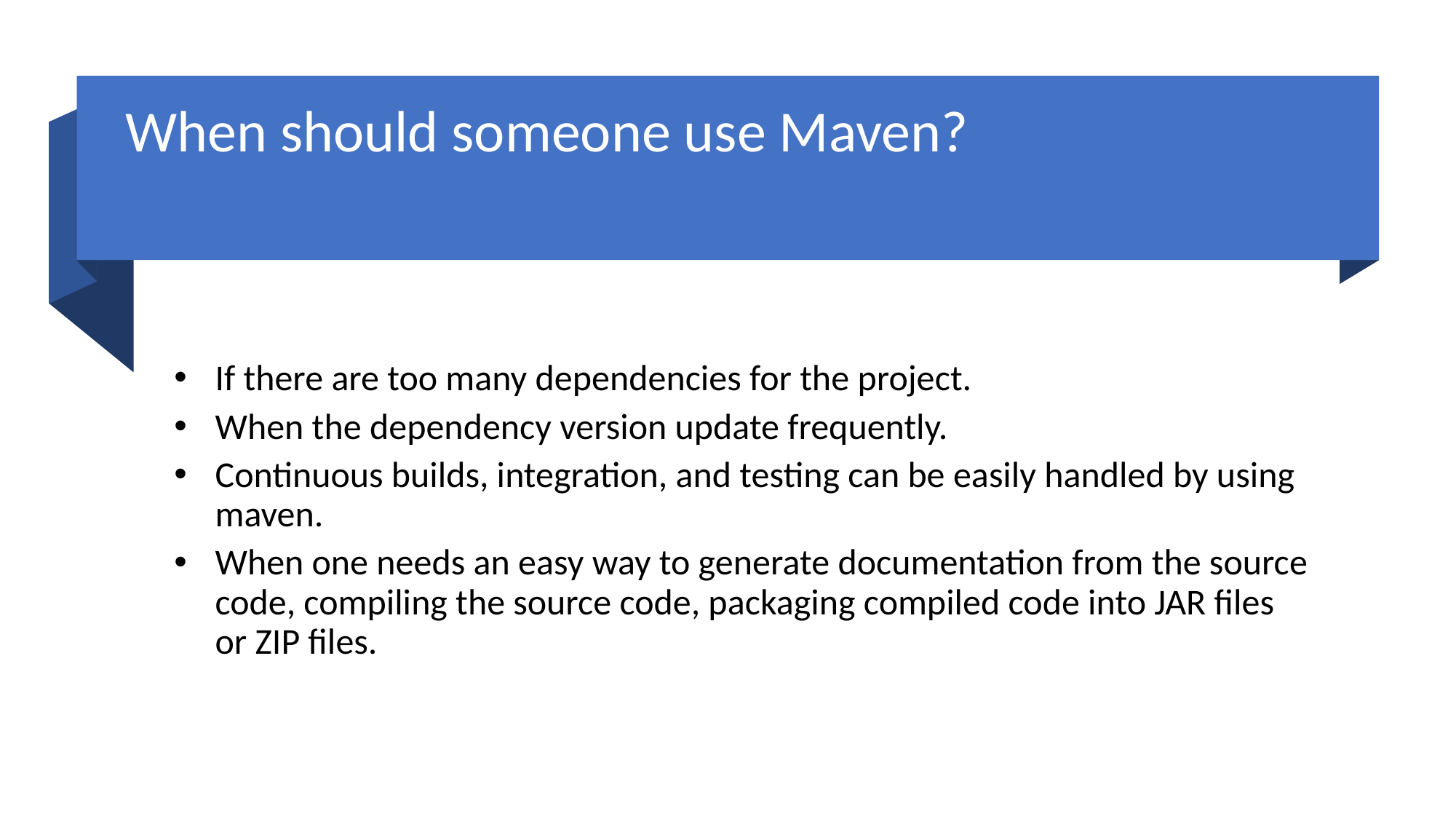

# When should someone use Maven?

If there are too many dependencies for the project.
When the dependency version update frequently.
Continuous builds, integration, and testing can be easily handled by using maven.
When one needs an easy way to generate documentation from the source code, compiling the source code, packaging compiled code into JAR files or ZIP files.